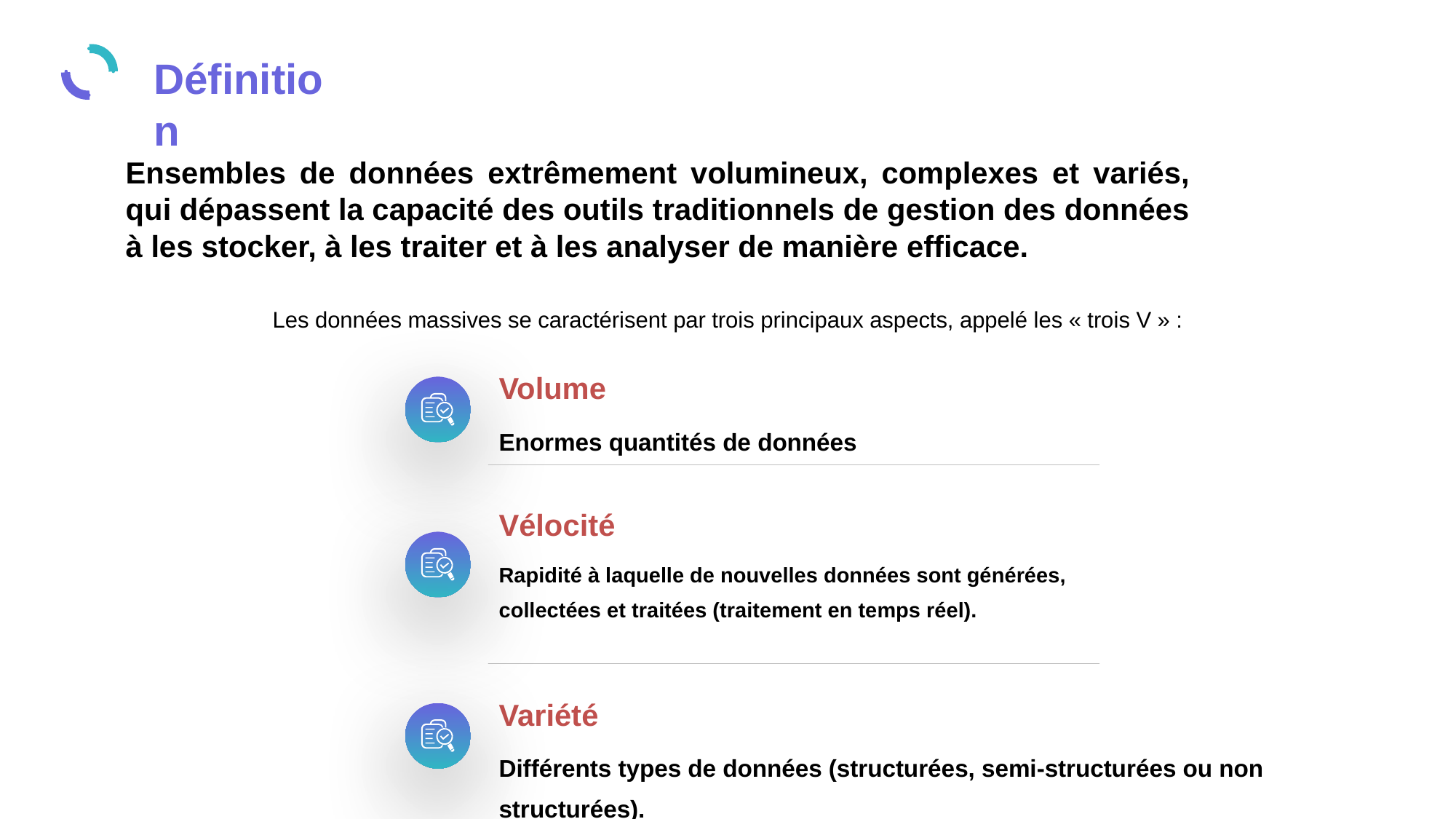

Définition

Ensembles de données extrêmement volumineux, complexes et variés, qui dépassent la capacité des outils traditionnels de gestion des données à les stocker, à les traiter et à les analyser de manière efficace.
Les données massives se caractérisent par trois principaux aspects, appelé les « trois V » :
Volume

Enormes quantités de données
Vélocité

Rapidité à laquelle de nouvelles données sont générées, collectées et traitées (traitement en temps réel).
Variété

Différents types de données (structurées, semi-structurées ou non structurées).